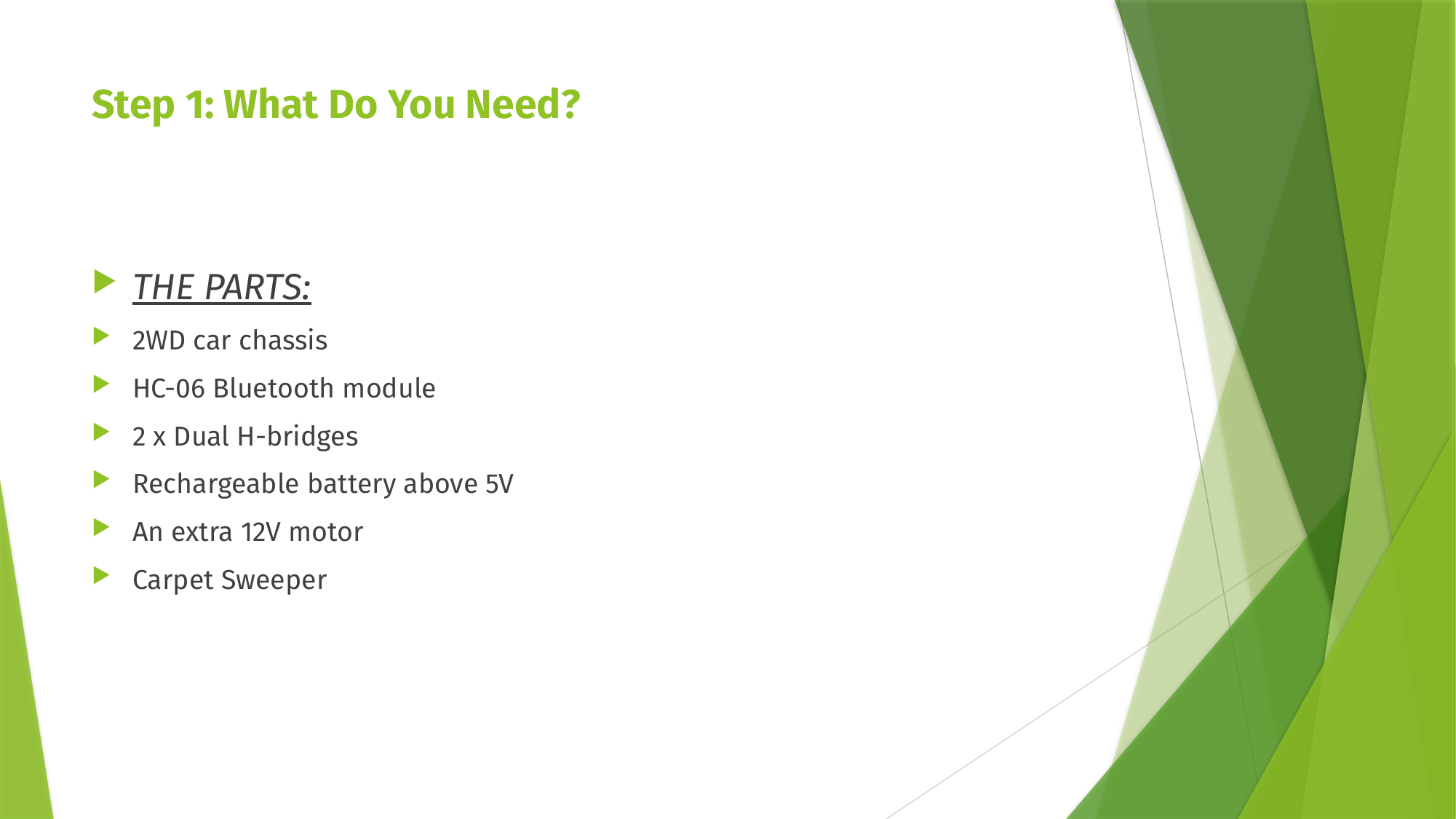

# Step 1: What Do You Need?
THE PARTS:
2WD car chassis
HC-06 Bluetooth module
2 x Dual H-bridges
Rechargeable battery above 5V
An extra 12V motor
Carpet Sweeper